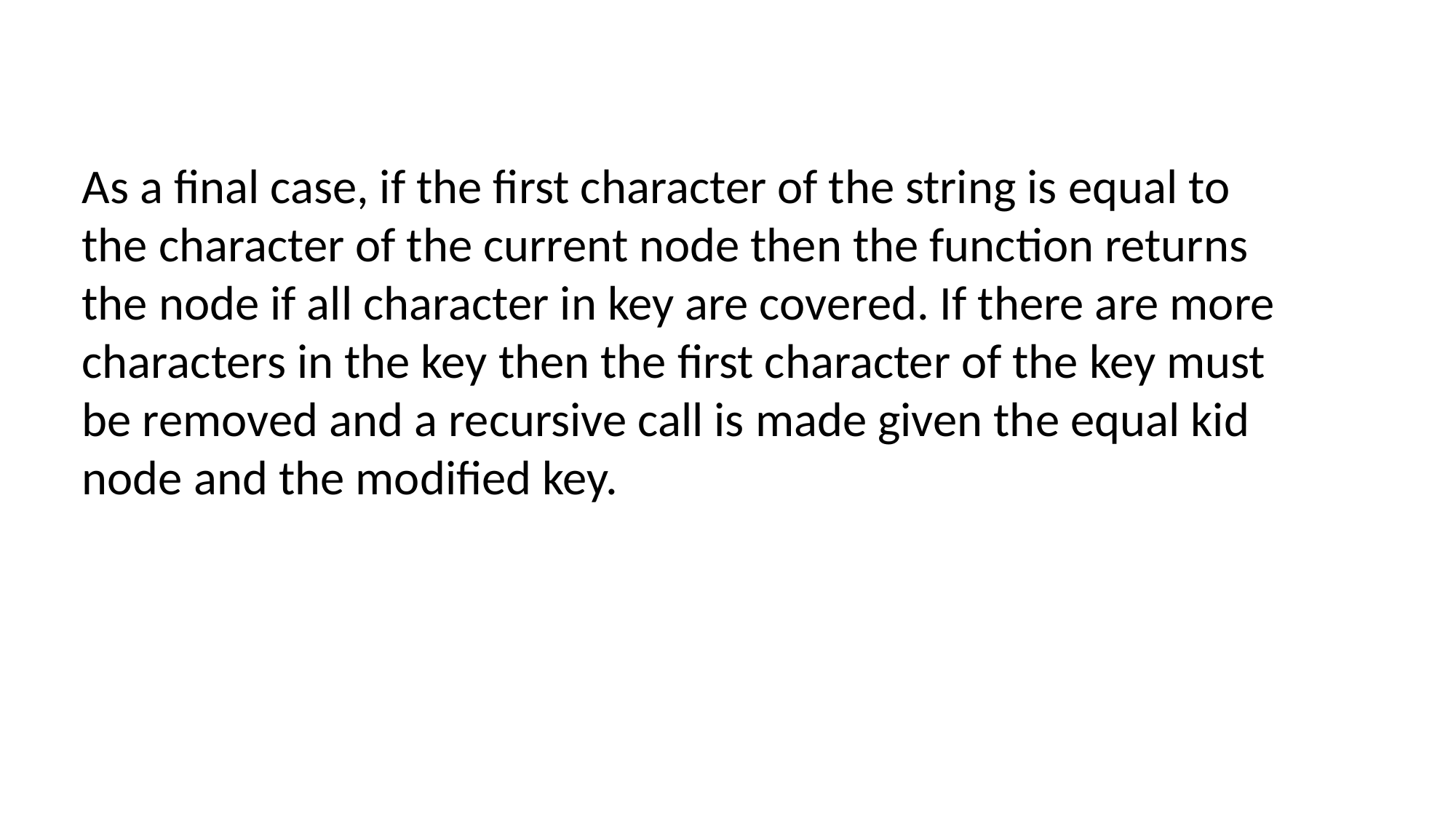

As a final case, if the first character of the string is equal to the character of the current node then the function returns the node if all character in key are covered. If there are more characters in the key then the first character of the key must be removed and a recursive call is made given the equal kid node and the modified key.